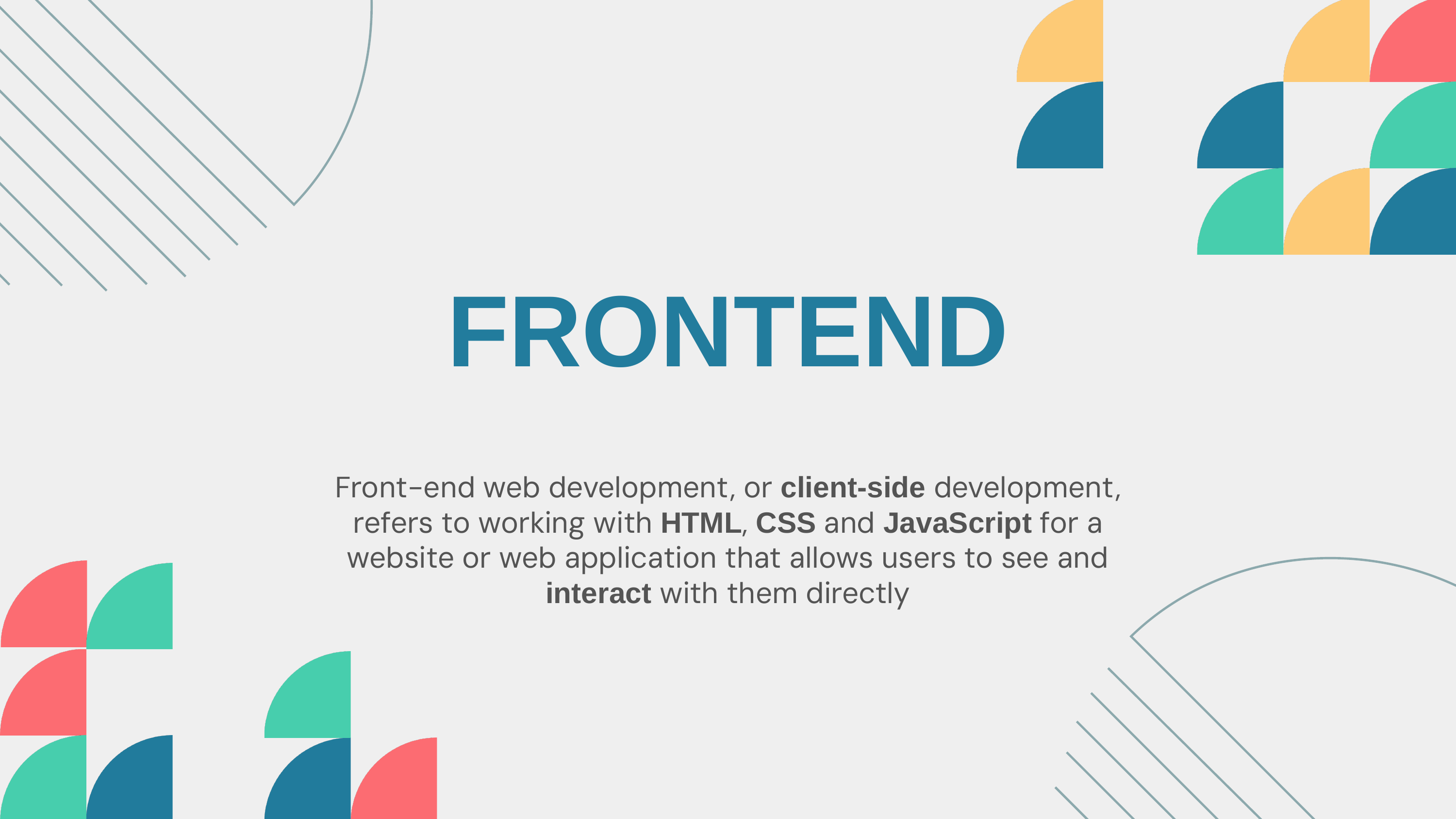

FRONTEND
Front-end web development, or client-side development, refers to working with HTML, CSS and JavaScript for a website or web application that allows users to see and interact with them directly